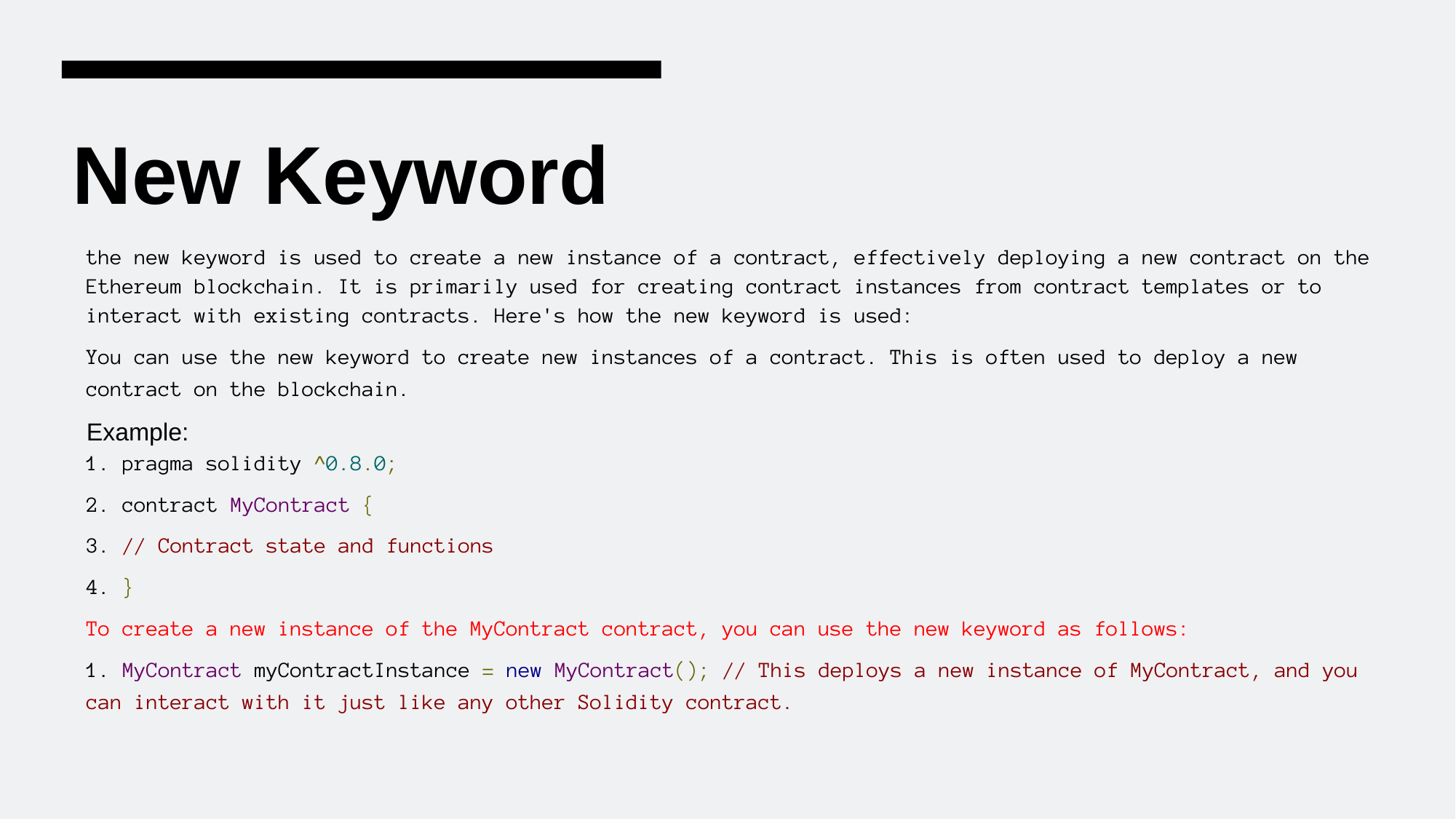

# New Keyword
the new keyword is used to create a new instance of a contract, effectively deploying a new contract on the Ethereum blockchain. It is primarily used for creating contract instances from contract templates or to interact with existing contracts. Here's how the new keyword is used:
You can use the new keyword to create new instances of a contract. This is often used to deploy a new contract on the blockchain.
Example:
1. pragma solidity ^0.8.0;
2. contract MyContract {
3. // Contract state and functions
4. }
To create a new instance of the MyContract contract, you can use the new keyword as follows:
1. MyContract myContractInstance = new MyContract(); // This deploys a new instance of MyContract, and you can interact with it just like any other Solidity contract.